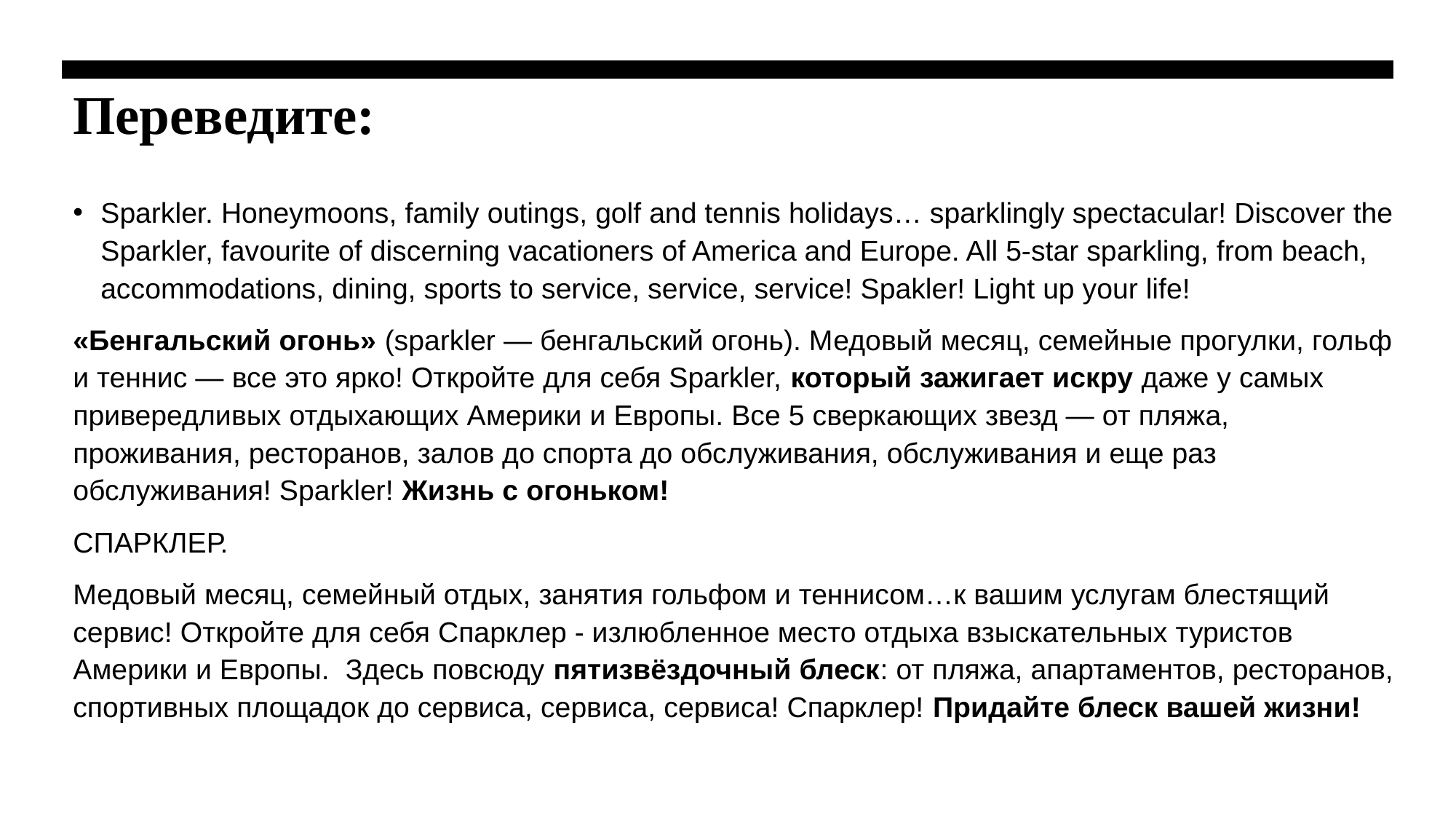

# Переведите:
Sparkler. Honeymoons, family outings, golf and tennis holidays… sparklingly spectacular! Discover the Sparkler, favourite of discerning vacationers of America and Europe. All 5-star sparkling, from beach, accommodations, dining, sports to service, service, service! Spakler! Light up your life!
«Бенгальский огонь» (sparkler — бенгальский огонь). Медовый месяц, семейные прогулки, гольф и теннис — все это ярко! Откройте для себя Sparkler, который зажигает искру даже у самых привередливых отдыхающих Америки и Европы. Все 5 сверкающих звезд — от пляжа, проживания, ресторанов, залов до спорта до обслуживания, обслуживания и еще раз обслуживания! Sparkler! Жизнь с огоньком!
СПАРКЛЕР.
Медовый месяц, семейный отдых, занятия гольфом и теннисом…к вашим услугам блестящий сервис! Откройте для себя Спарклер - излюбленное место отдыха взыскательных туристов Америки и Европы.  Здесь повсюду пятизвёздочный блеск: от пляжа, апартаментов, ресторанов, спортивных площадок до сервиса, сервиса, сервиса! Спарклер! Придайте блеск вашей жизни!